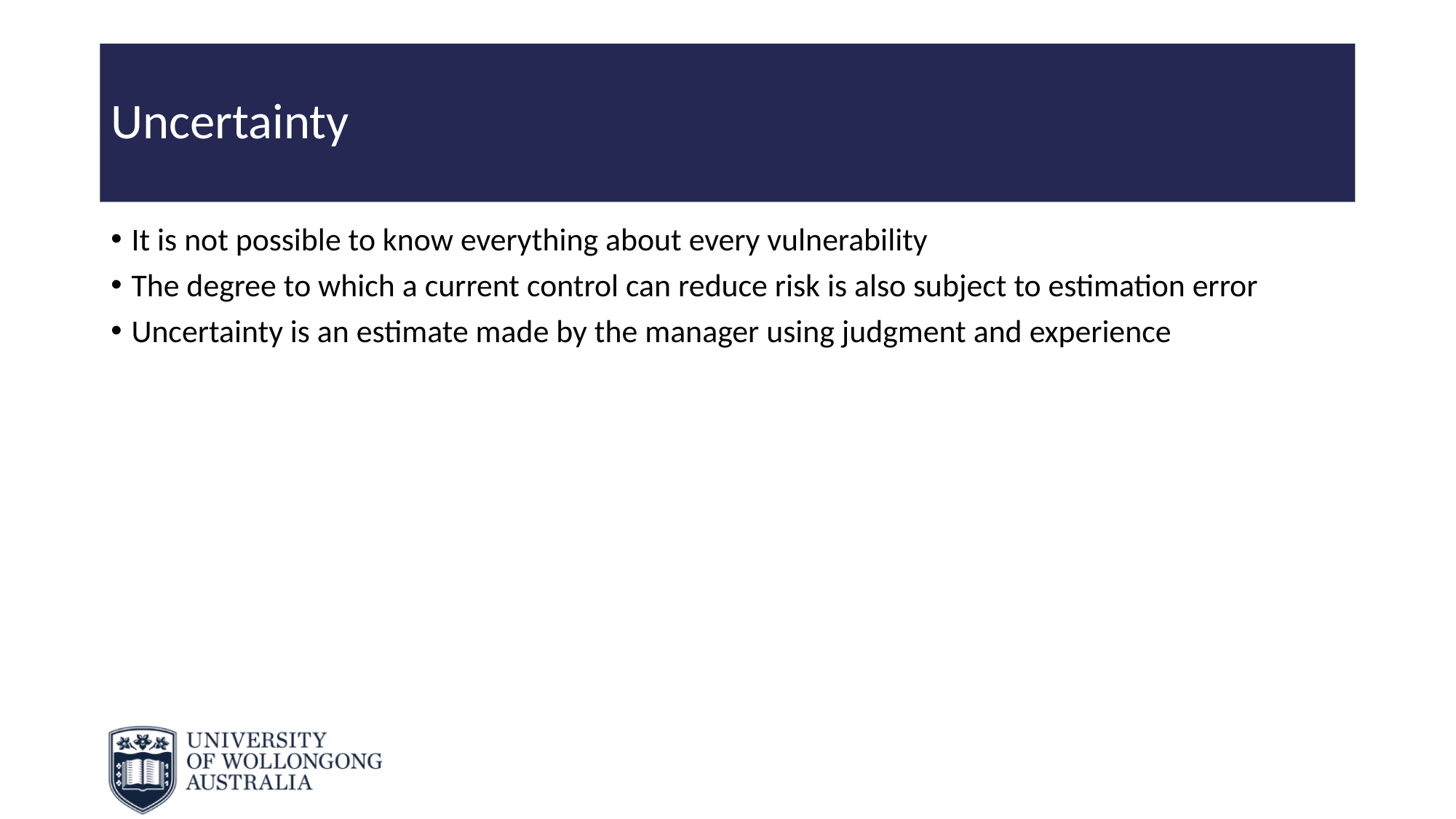

# Uncertainty
It is not possible to know everything about every vulnerability
The degree to which a current control can reduce risk is also subject to estimation error
Uncertainty is an estimate made by the manager using judgment and experience